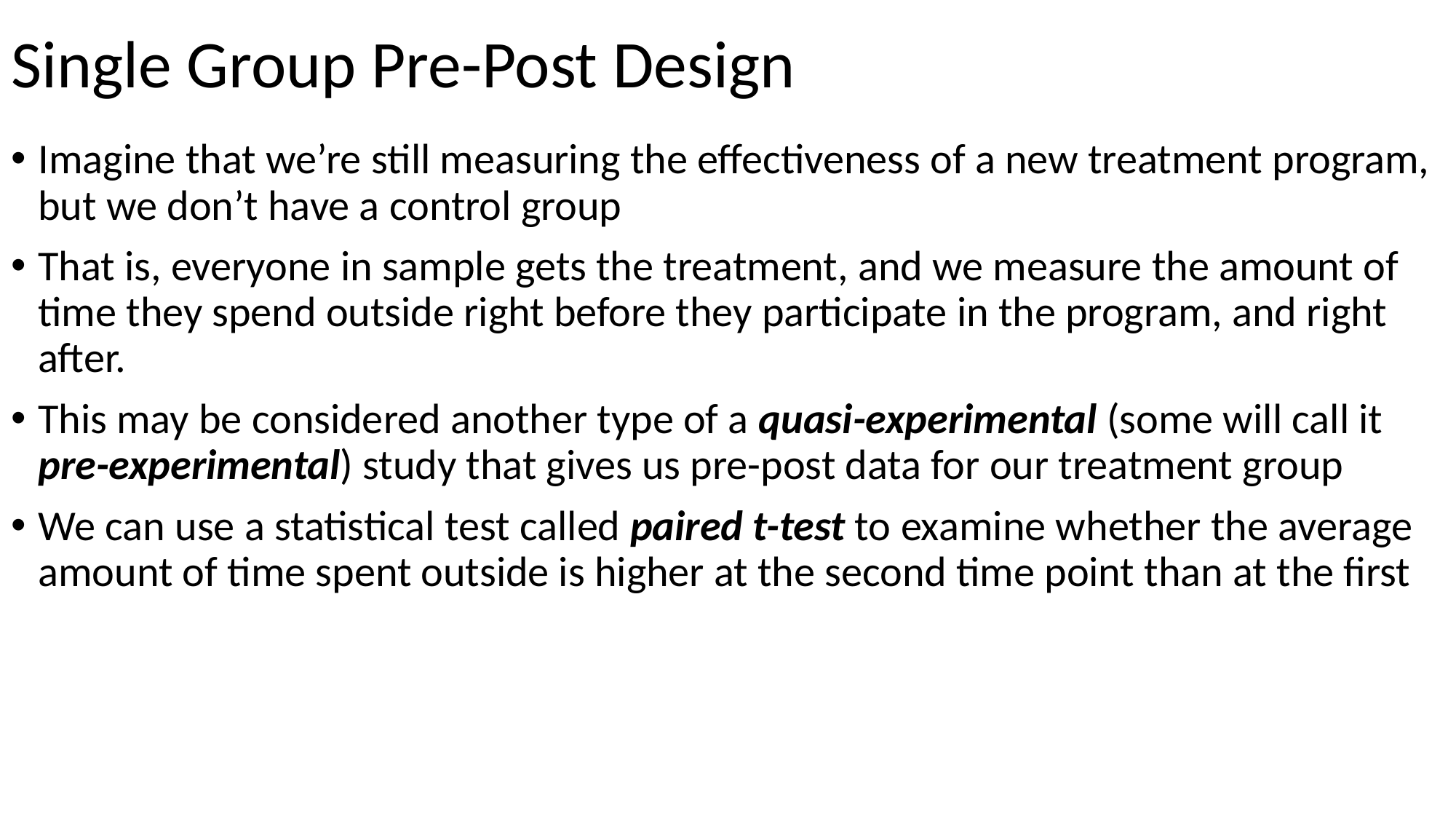

# Single Group Pre-Post Design
Imagine that we’re still measuring the effectiveness of a new treatment program, but we don’t have a control group
That is, everyone in sample gets the treatment, and we measure the amount of time they spend outside right before they participate in the program, and right after.
This may be considered another type of a quasi-experimental (some will call it pre-experimental) study that gives us pre-post data for our treatment group
We can use a statistical test called paired t-test to examine whether the average amount of time spent outside is higher at the second time point than at the first